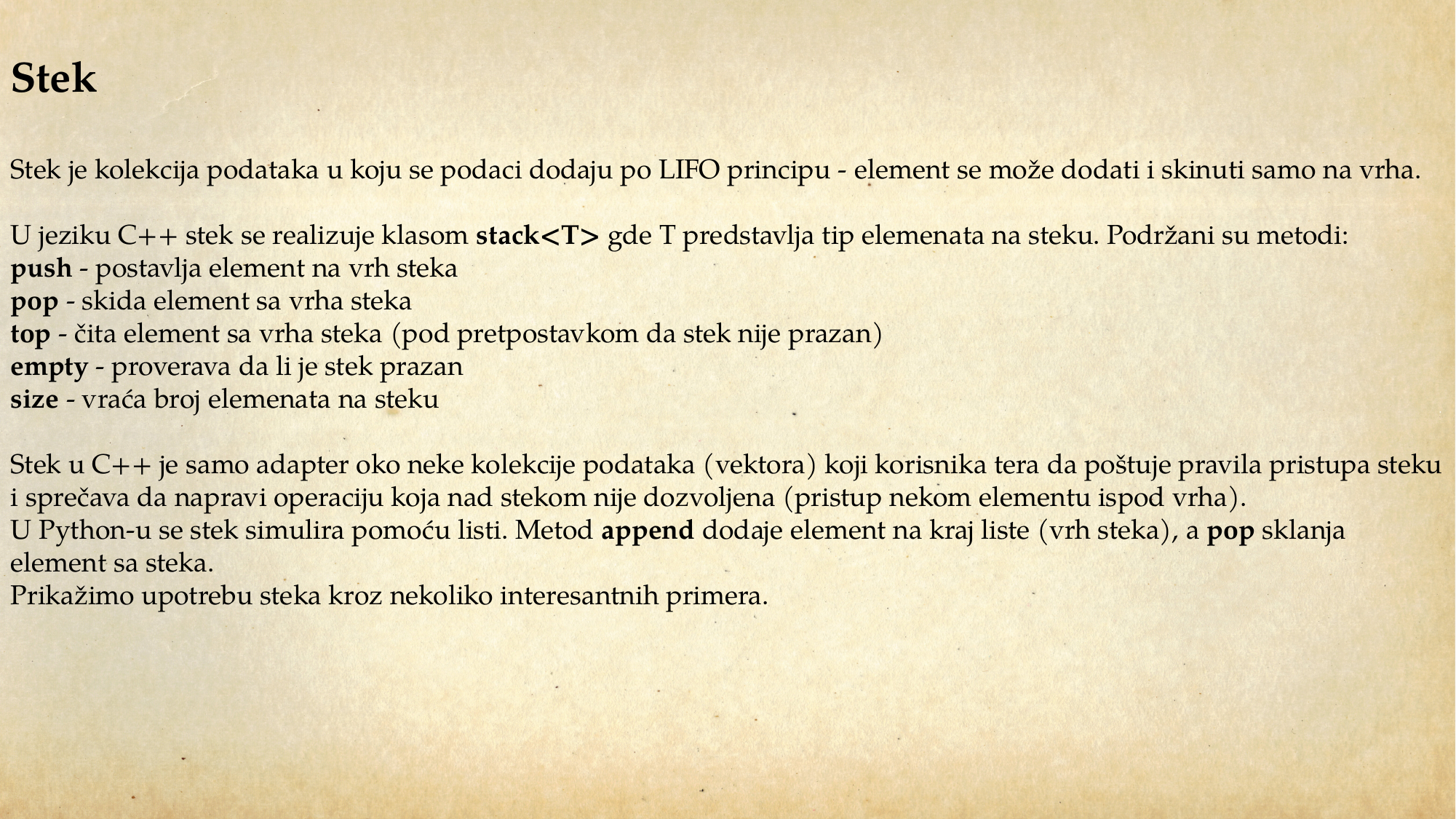

Stek

Stek je kolekcija podataka u koju se podaci dodaju po LIFO principu - element se može dodati i skinuti samo na vrha.

U jeziku C++ stek se realizuje klasom stack<T> gde T predstavlja tip elemenata na steku. Podržani su metodi:
push - postavlja element na vrh steka
pop - skida element sa vrha steka
top - čita element sa vrha steka (pod pretpostavkom da stek nije prazan)
empty - proverava da li je stek prazan
size - vraća broj elemenata na steku

Stek u C++ je samo adapter oko neke kolekcije podataka (vektora) koji korisnika tera da poštuje pravila pristupa steku i sprečava da napravi operaciju koja nad stekom nije dozvoljena (pristup nekom elementu ispod vrha).
U Python-u se stek simulira pomoću listi. Metod append dodaje element na kraj liste (vrh steka), a pop sklanja element sa steka.
Prikažimo upotrebu steka kroz nekoliko interesantnih primera.